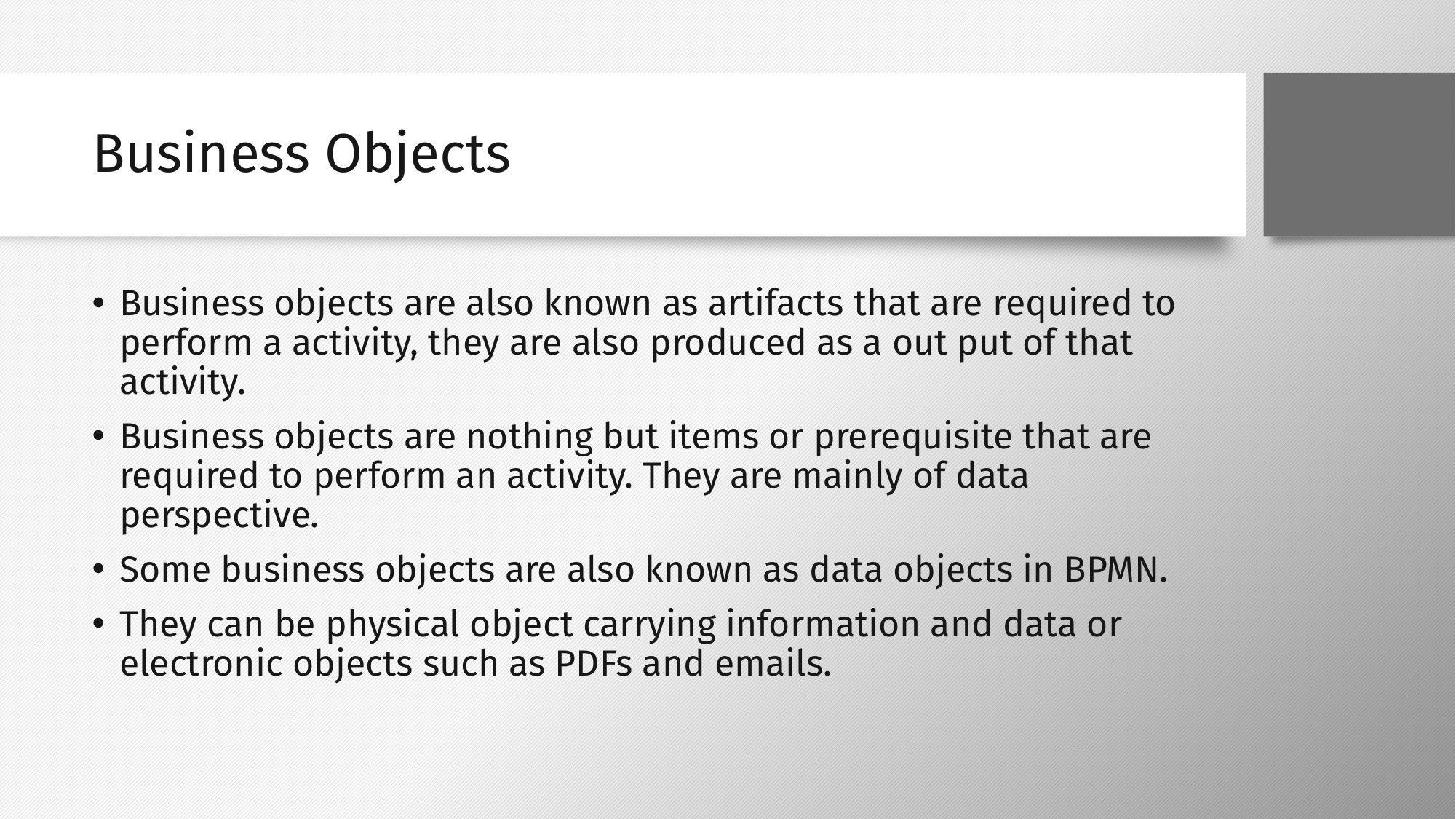

# Business Objects
Business objects are also known as artifacts that are required to perform a activity, they are also produced as a out put of that activity.
Business objects are nothing but items or prerequisite that are required to perform an activity. They are mainly of data perspective.
Some business objects are also known as data objects in BPMN.
They can be physical object carrying information and data or electronic objects such as PDFs and emails.